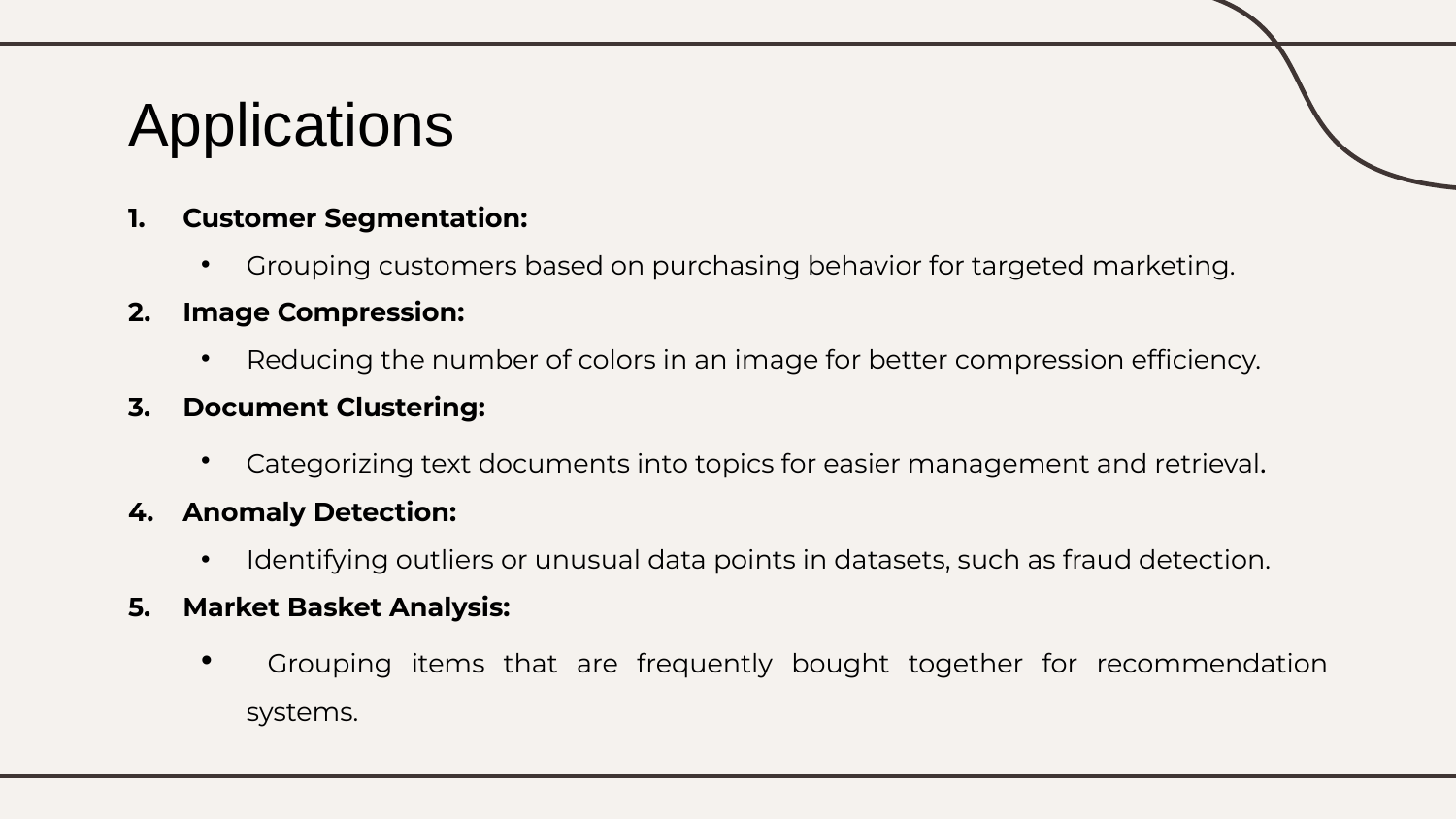

# Applications
Customer Segmentation:
Grouping customers based on purchasing behavior for targeted marketing.
Image Compression:
Reducing the number of colors in an image for better compression efficiency.
Document Clustering:
Categorizing text documents into topics for easier management and retrieval.
Anomaly Detection:
Identifying outliers or unusual data points in datasets, such as fraud detection.
Market Basket Analysis:
 Grouping items that are frequently bought together for recommendation systems.